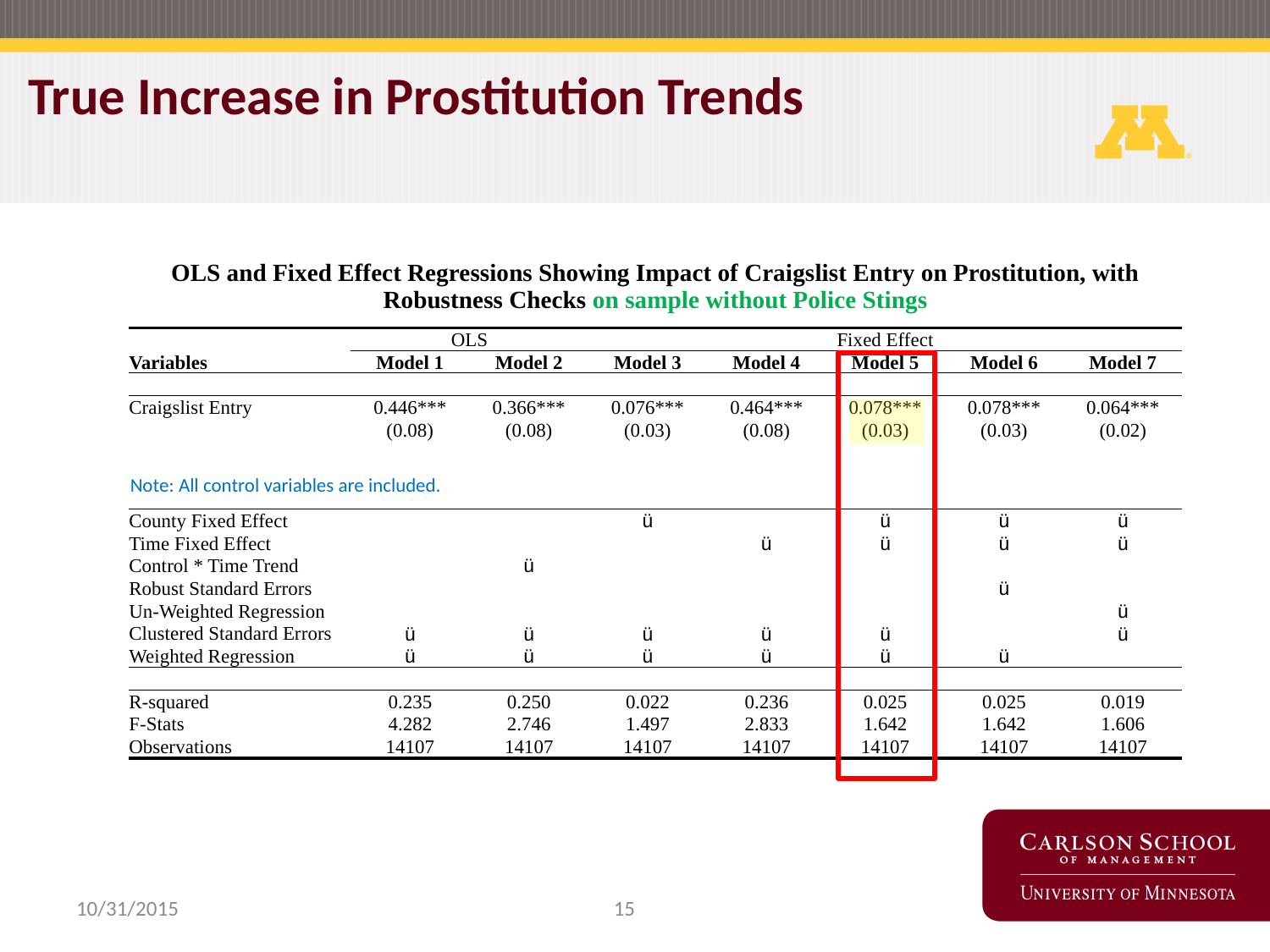

True Increase in Prostitution Trends
| OLS and Fixed Effect Regressions Showing Impact of Craigslist Entry on Prostitution, with Robustness Checks on sample without Police Stings |  |  |  |  |  |  |  |
| --- | --- | --- | --- | --- | --- | --- | --- |
|  | OLS |  | Fixed Effect |  |  |  |  |
| Variables | Model 1 | Model 2 | Model 3 | Model 4 | Model 5 | Model 6 | Model 7 |
|  |  |  |  |  |  |  |  |
| Craigslist Entry | 0.446\*\*\* | 0.366\*\*\* | 0.076\*\*\* | 0.464\*\*\* | 0.078\*\*\* | 0.078\*\*\* | 0.064\*\*\* |
|  | (0.08) | (0.08) | (0.03) | (0.08) | (0.03) | (0.03) | (0.02) |
|  |  |  |  |  |  |  |  |
|  |  |  |  |  |  |  |  |
|  |  |  |  |  |  |  |  |
| County Fixed Effect |  |  | ü |  | ü | ü | ü |
| Time Fixed Effect |  |  |  | ü | ü | ü | ü |
| Control \* Time Trend |  | ü |  |  |  |  |  |
| Robust Standard Errors |  |  |  |  |  | ü |  |
| Un-Weighted Regression |  |  |  |  |  |  | ü |
| Clustered Standard Errors | ü | ü | ü | ü | ü |  | ü |
| Weighted Regression | ü | ü | ü | ü | ü | ü |  |
|  |  |  |  |  |  |  |  |
| R-squared | 0.235 | 0.250 | 0.022 | 0.236 | 0.025 | 0.025 | 0.019 |
| F-Stats | 4.282 | 2.746 | 1.497 | 2.833 | 1.642 | 1.642 | 1.606 |
| Observations | 14107 | 14107 | 14107 | 14107 | 14107 | 14107 | 14107 |

Note: All control variables are included.
15
10/31/2015